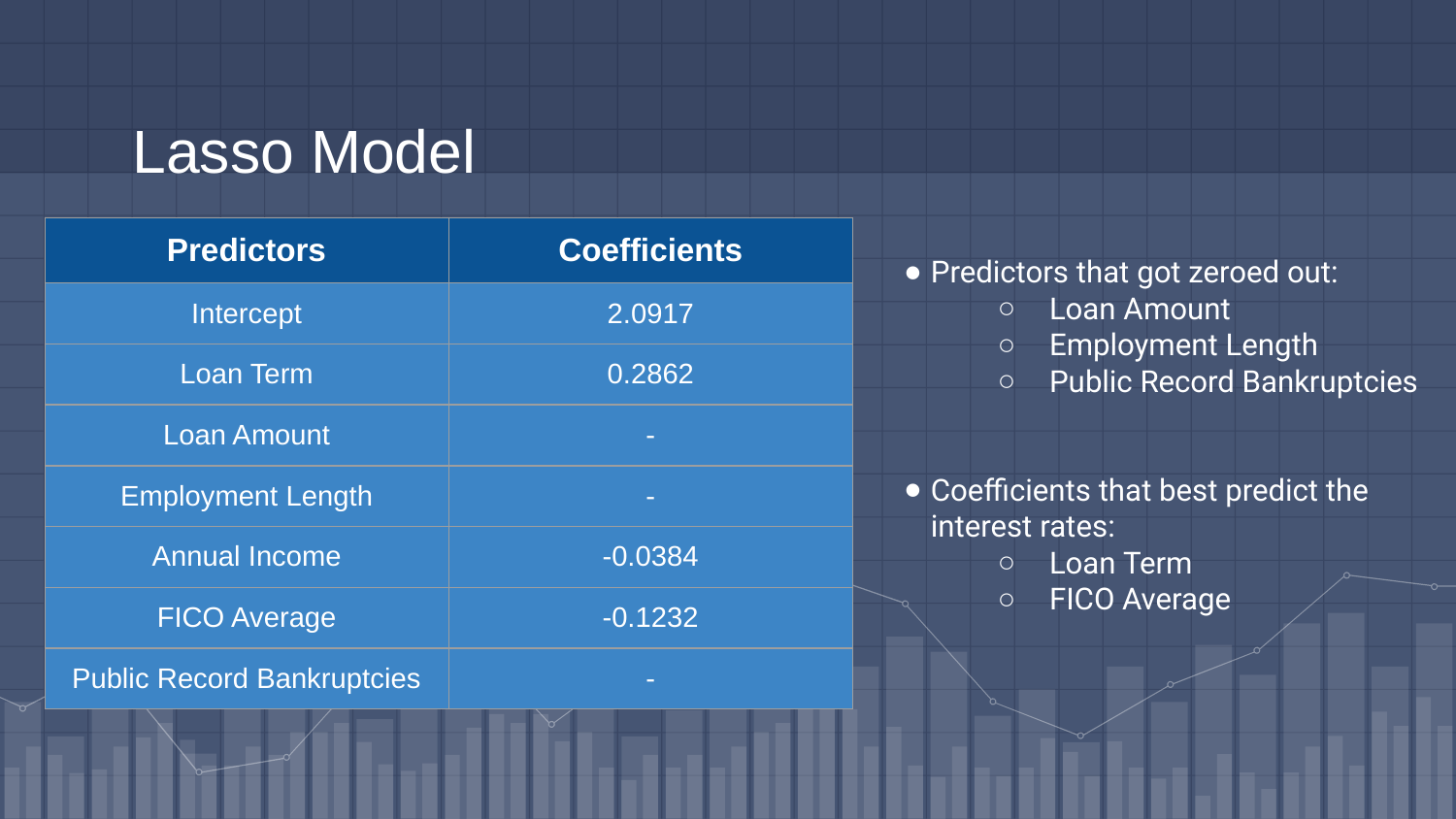

# Lasso Model
| Predictors | Coefficients |
| --- | --- |
| Intercept | 2.0917 |
| Loan Term | 0.2862 |
| Loan Amount | - |
| Employment Length | - |
| Annual Income | -0.0384 |
| FICO Average | -0.1232 |
| Public Record Bankruptcies | - |
Predictors that got zeroed out:
Loan Amount
Employment Length
Public Record Bankruptcies

Coefficients that best predict the interest rates:
Loan Term
FICO Average